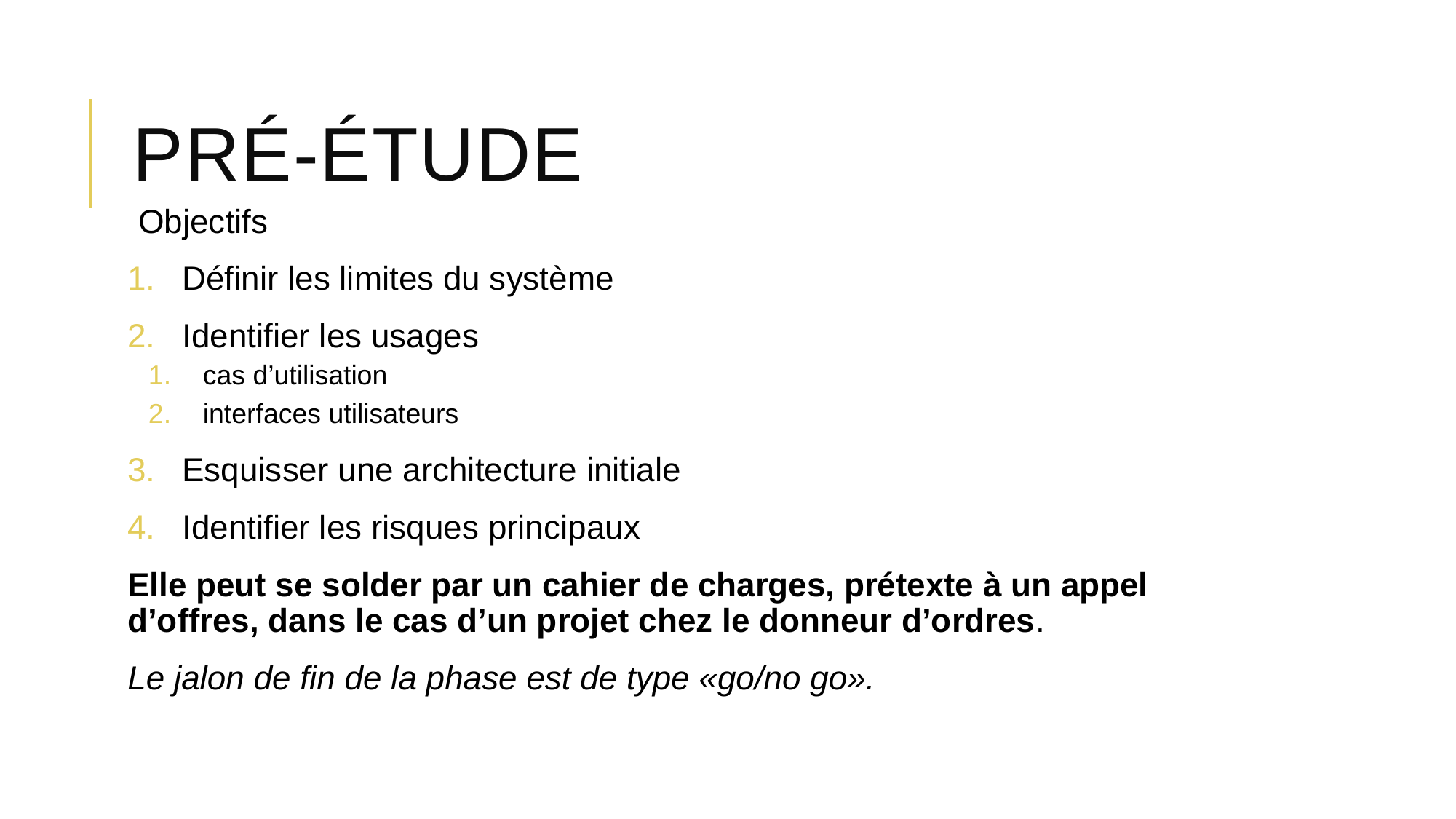

# Pré-étude
Objectifs
Définir les limites du système
Identifier les usages
cas d’utilisation
interfaces utilisateurs
Esquisser une architecture initiale
Identifier les risques principaux
Elle peut se solder par un cahier de charges, prétexte à un appel d’offres, dans le cas d’un projet chez le donneur d’ordres.
Le jalon de fin de la phase est de type «go/no go».